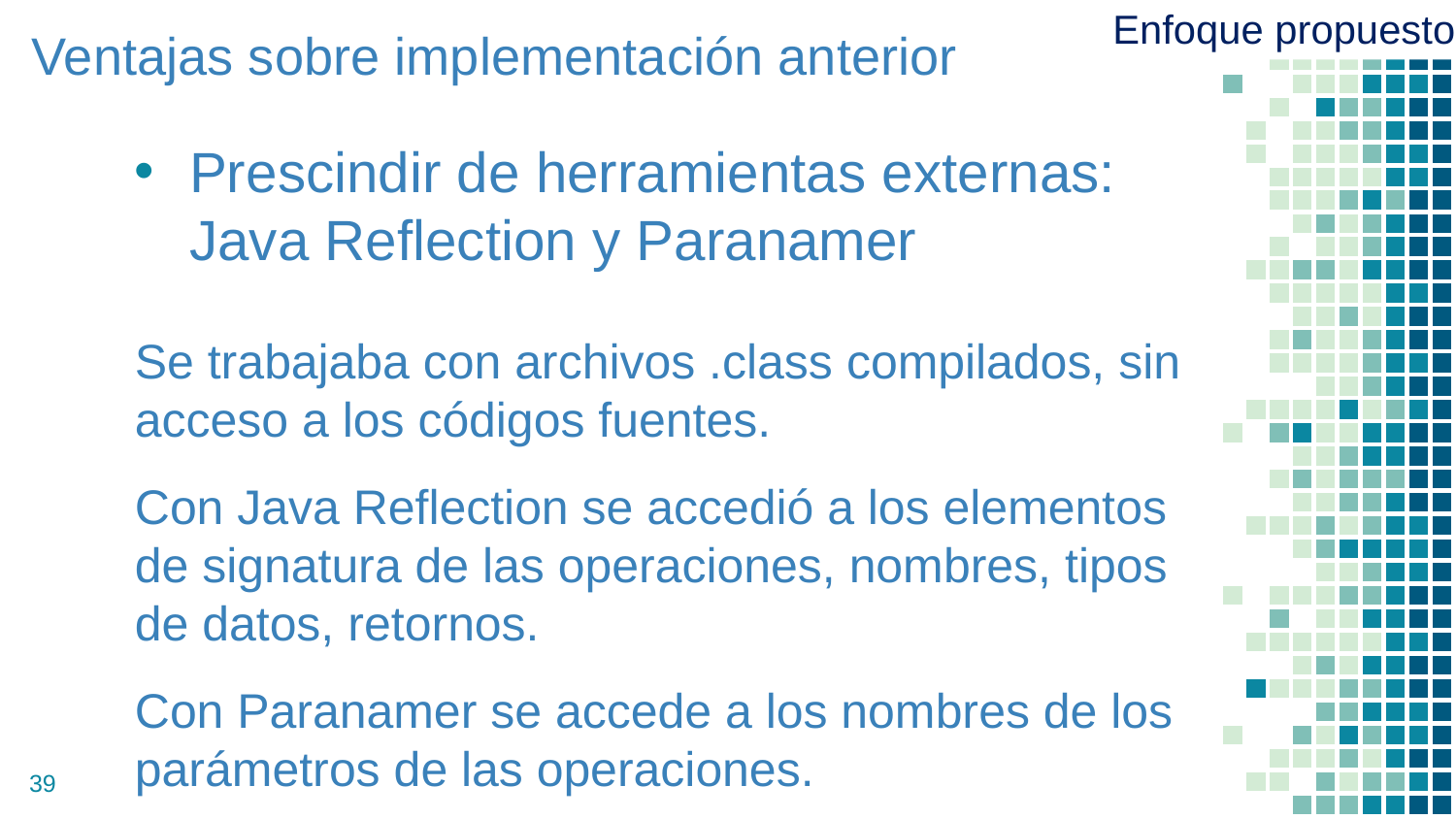

# Ventajas sobre implementación anterior
Enfoque propuesto
Prescindir de herramientas externas: Java Reflection y Paranamer

Se trabajaba con archivos .class compilados, sin acceso a los códigos fuentes.

Con Java Reflection se accedió a los elementos de signatura de las operaciones, nombres, tipos de datos, retornos.

Con Paranamer se accede a los nombres de los parámetros de las operaciones.
39